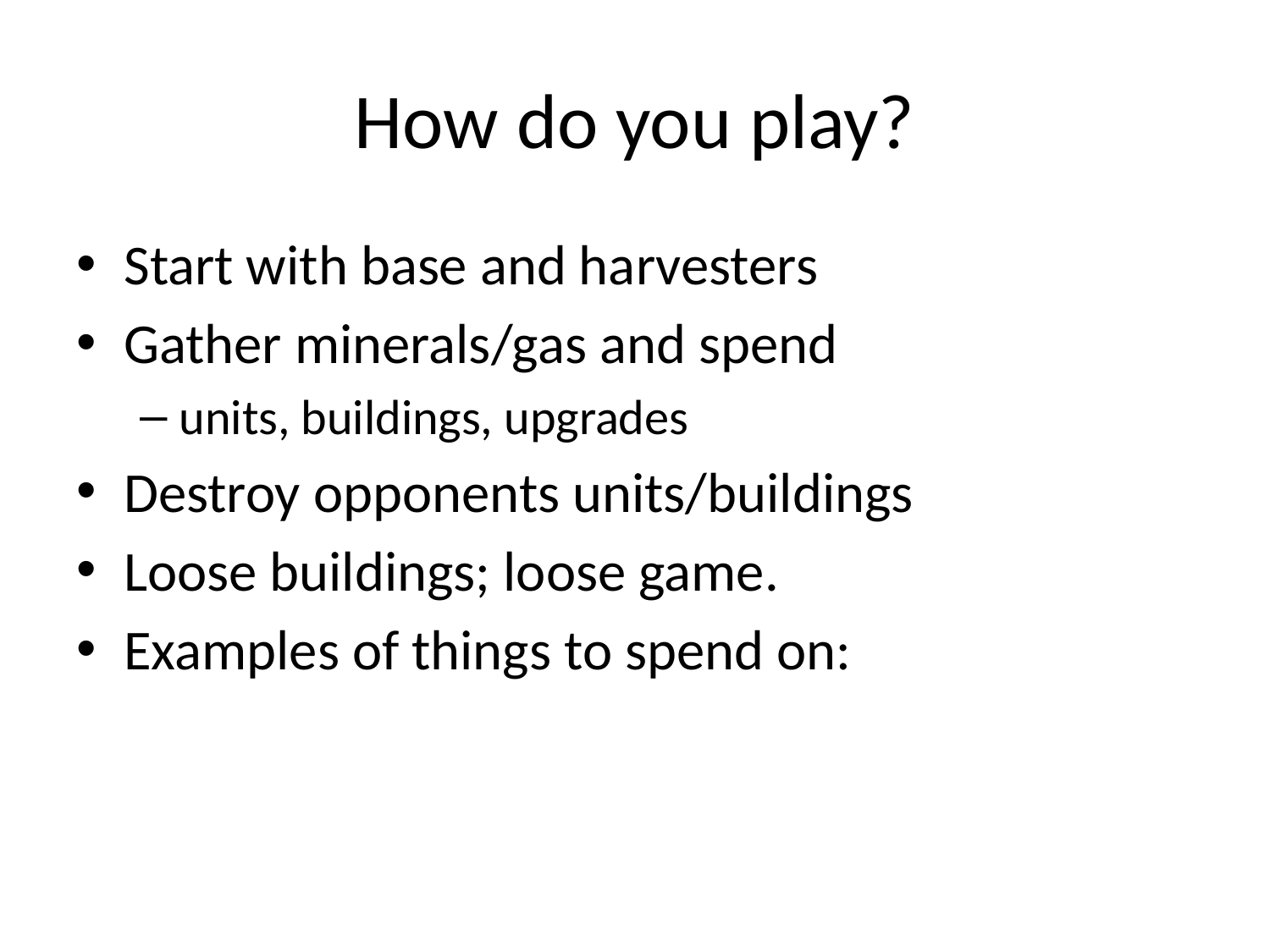

# How do you play?
Start with base and harvesters
Gather minerals/gas and spend
units, buildings, upgrades
Destroy opponents units/buildings
Loose buildings; loose game.
Examples of things to spend on: